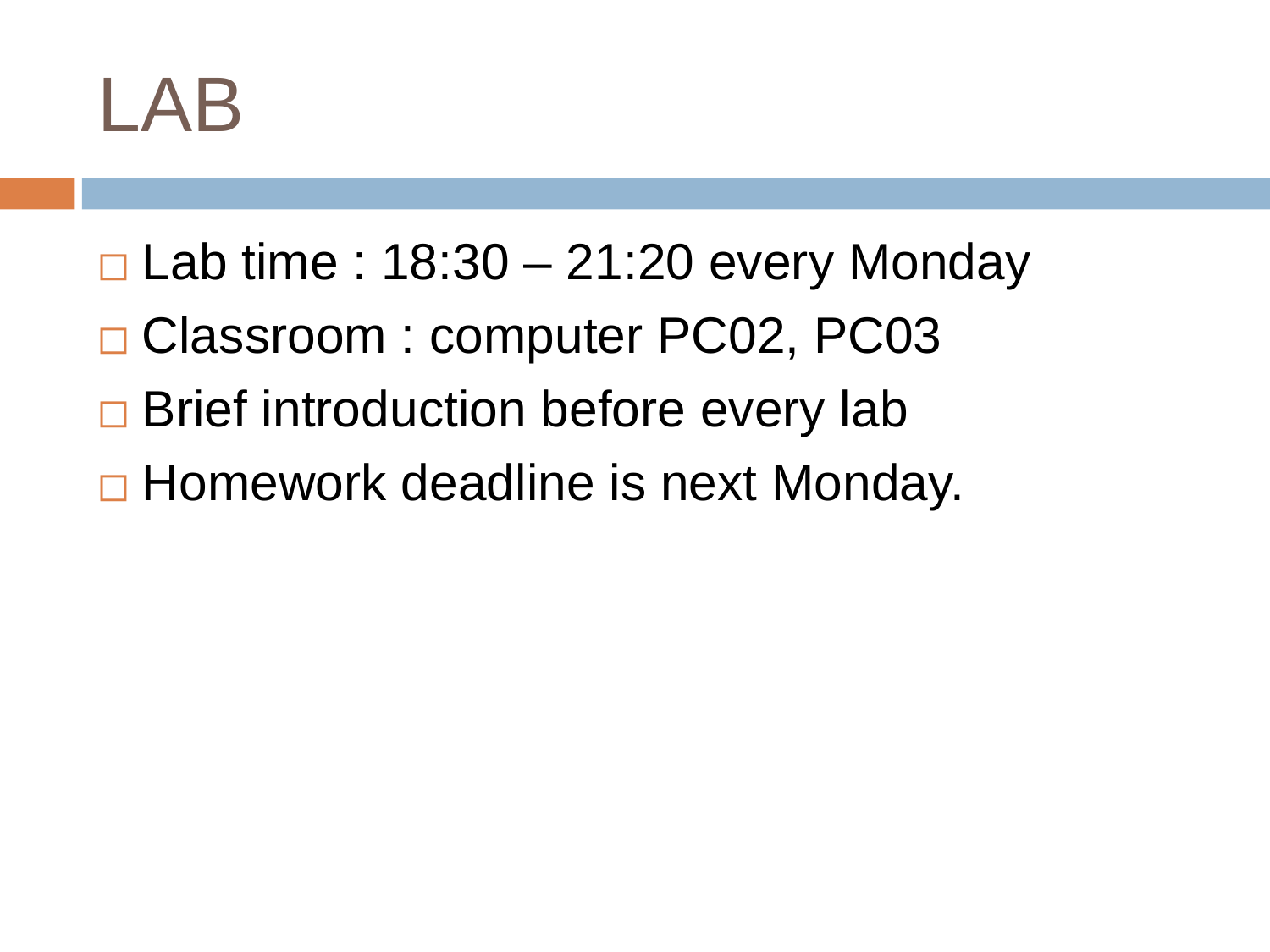

# LAB
Lab time : 18:30 – 21:20 every Monday
Classroom : computer PC02, PC03
Brief introduction before every lab
Homework deadline is next Monday.